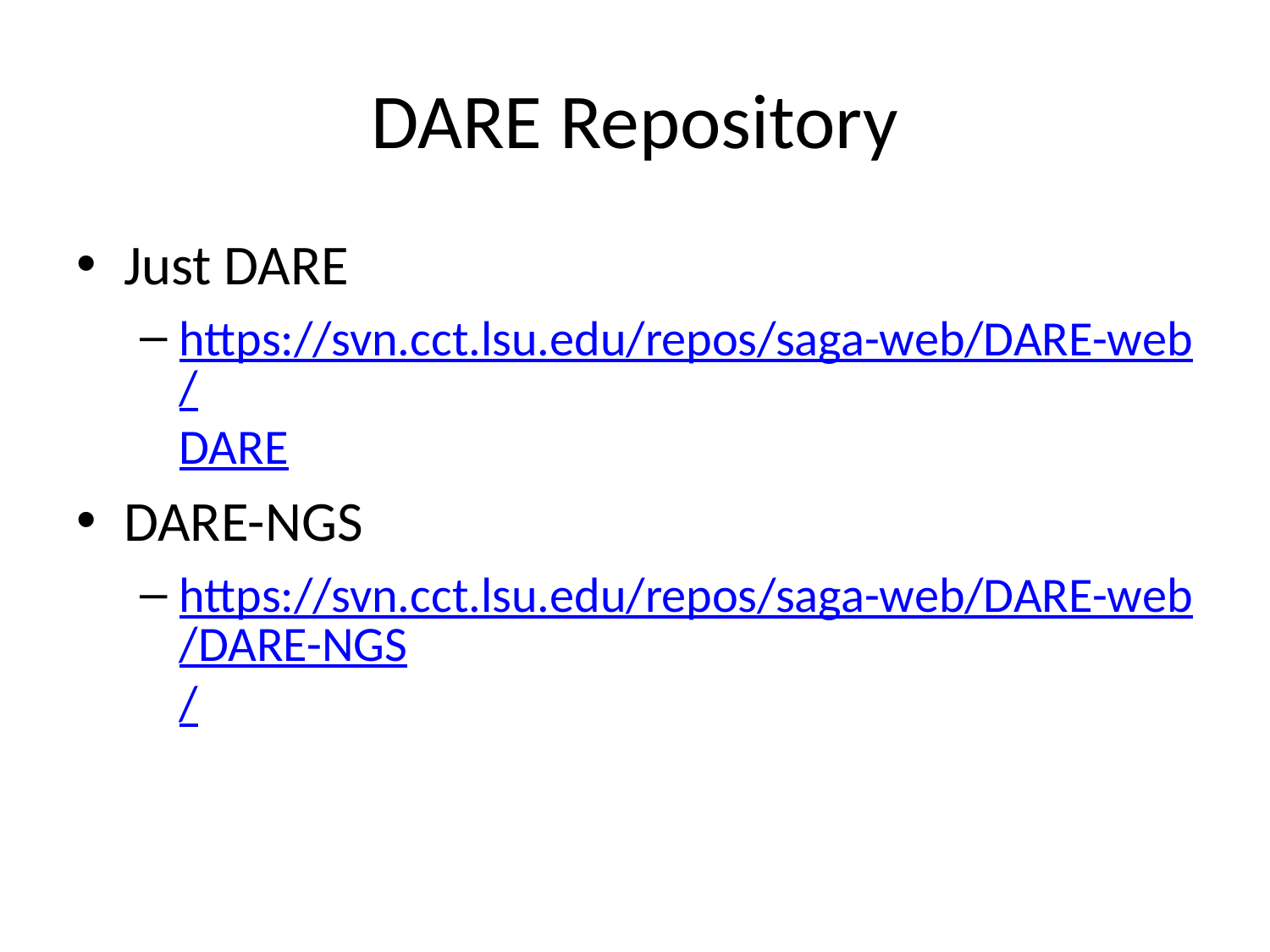

# DARE Repository
Just DARE
https://svn.cct.lsu.edu/repos/saga-web/DARE-web/DARE
DARE-NGS
https://svn.cct.lsu.edu/repos/saga-web/DARE-web/DARE-NGS/